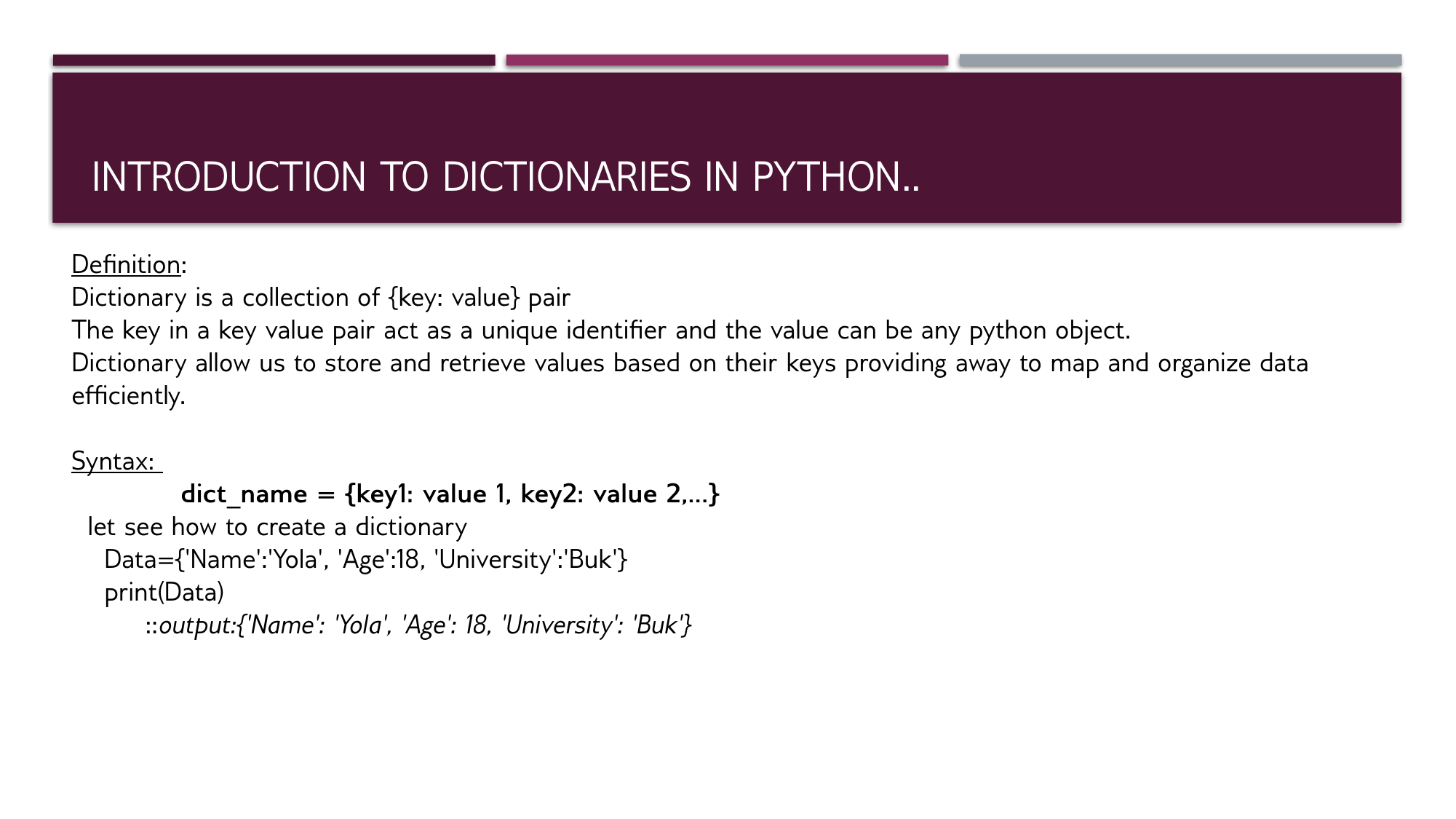

# Introduction to Dictionaries in Python..
Definition:
Dictionary is a collection of {key: value} pair
The key in a key value pair act as a unique identifier and the value can be any python object.
Dictionary allow us to store and retrieve values based on their keys providing away to map and organize data efficiently.

Syntax:
	dict_name = {key1: value 1, key2: value 2,...}
  let see how to create a dictionary
    Data={'Name':'Yola', 'Age':18, 'University':'Buk'}
    print(Data)
         ::output:{'Name': 'Yola', 'Age': 18, 'University': 'Buk'}